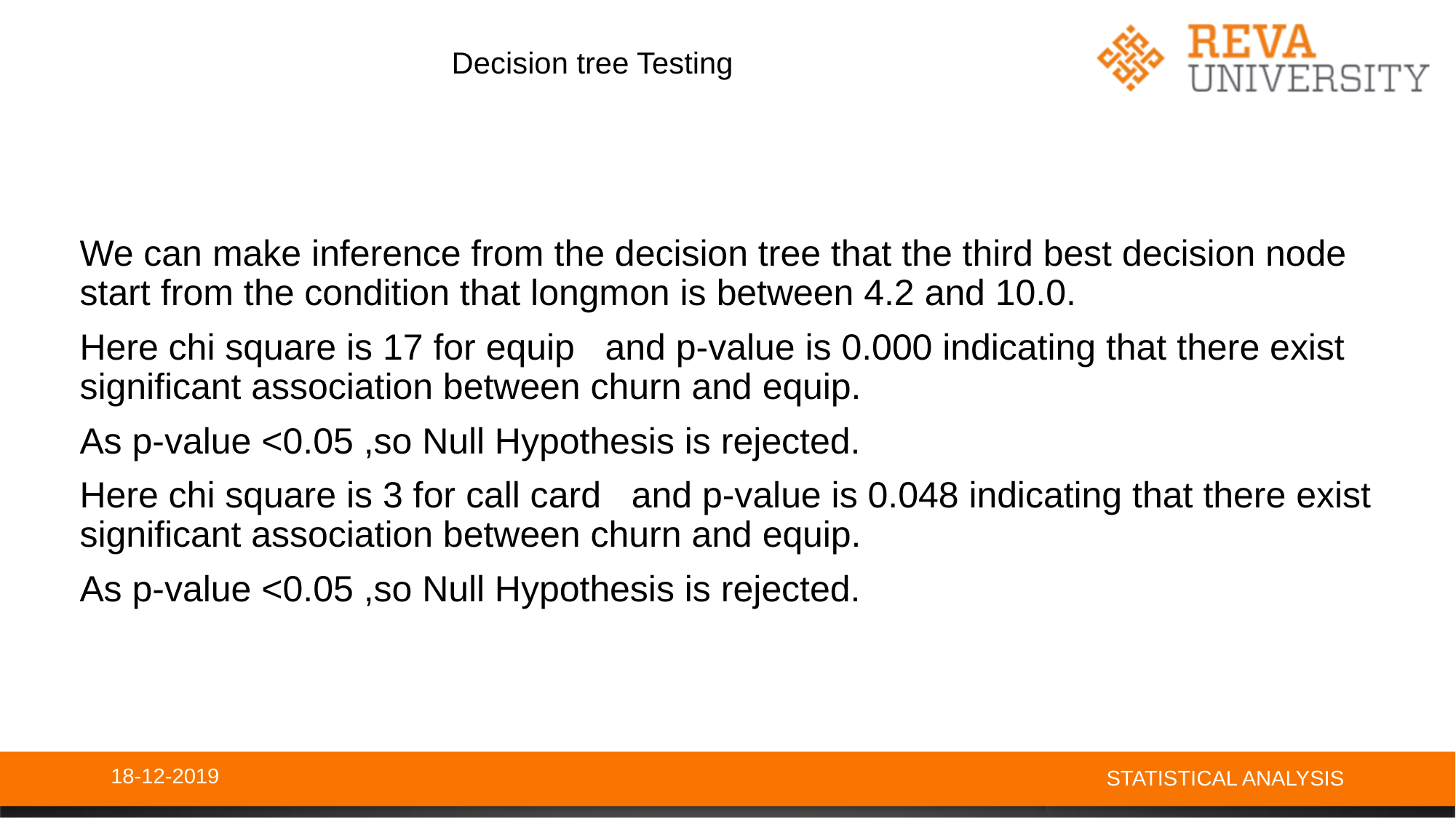

Decision tree Testing

We can make inference from the decision tree that the third best decision node start from the condition that longmon is between 4.2 and 10.0.
Here chi square is 17 for equip   and p-value is 0.000 indicating that there exist significant association between churn and equip.
As p-value <0.05 ,so Null Hypothesis is rejected.
Here chi square is 3 for call card   and p-value is 0.048 indicating that there exist significant association between churn and equip.
As p-value <0.05 ,so Null Hypothesis is rejected.

18-12-2019
STATISTICAL ANALYSIS